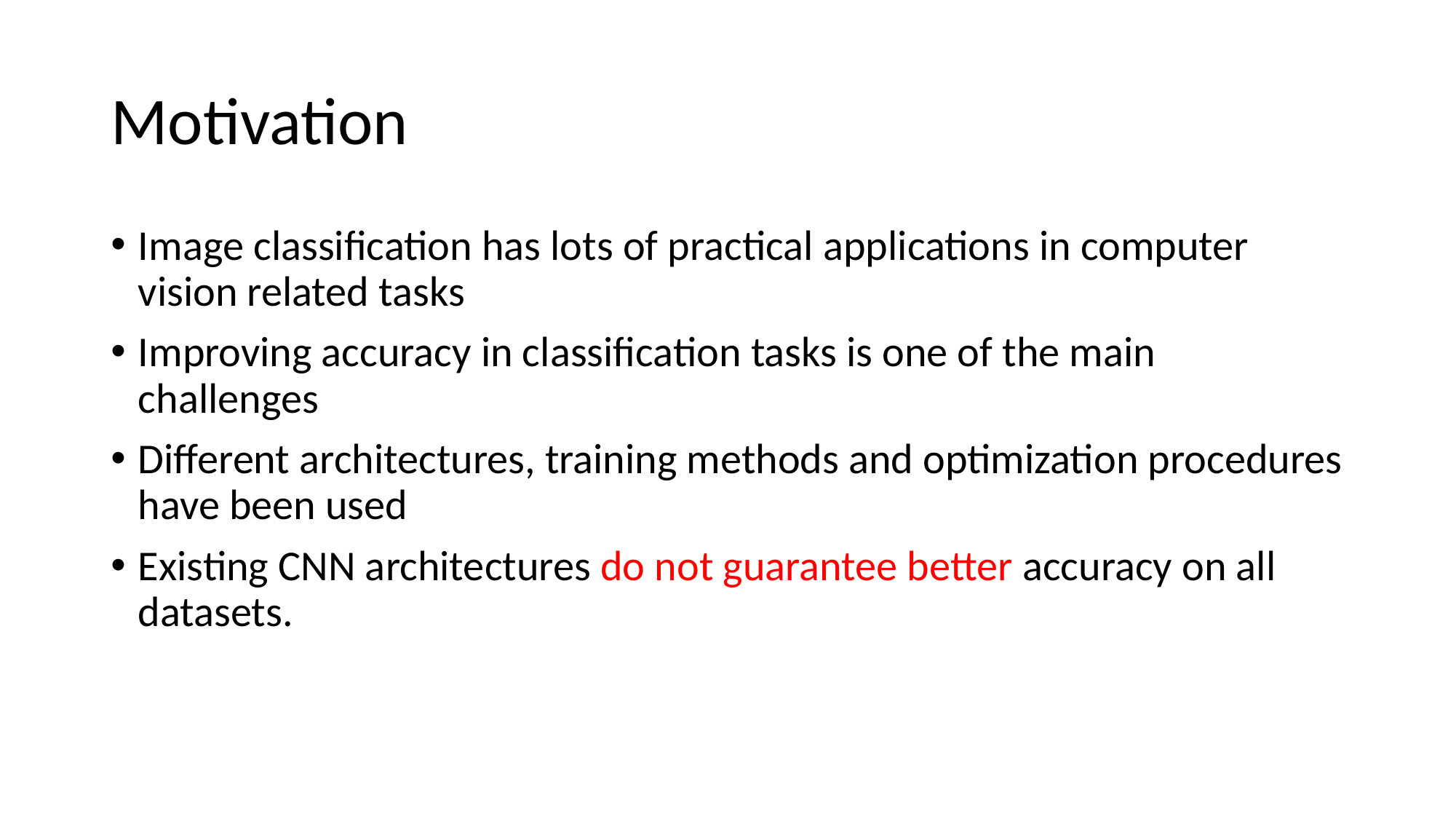

# Motivation
Image classification has lots of practical applications in computer vision related tasks
Improving accuracy in classification tasks is one of the main challenges
Different architectures, training methods and optimization procedures have been used
Existing CNN architectures do not guarantee better accuracy on all datasets.